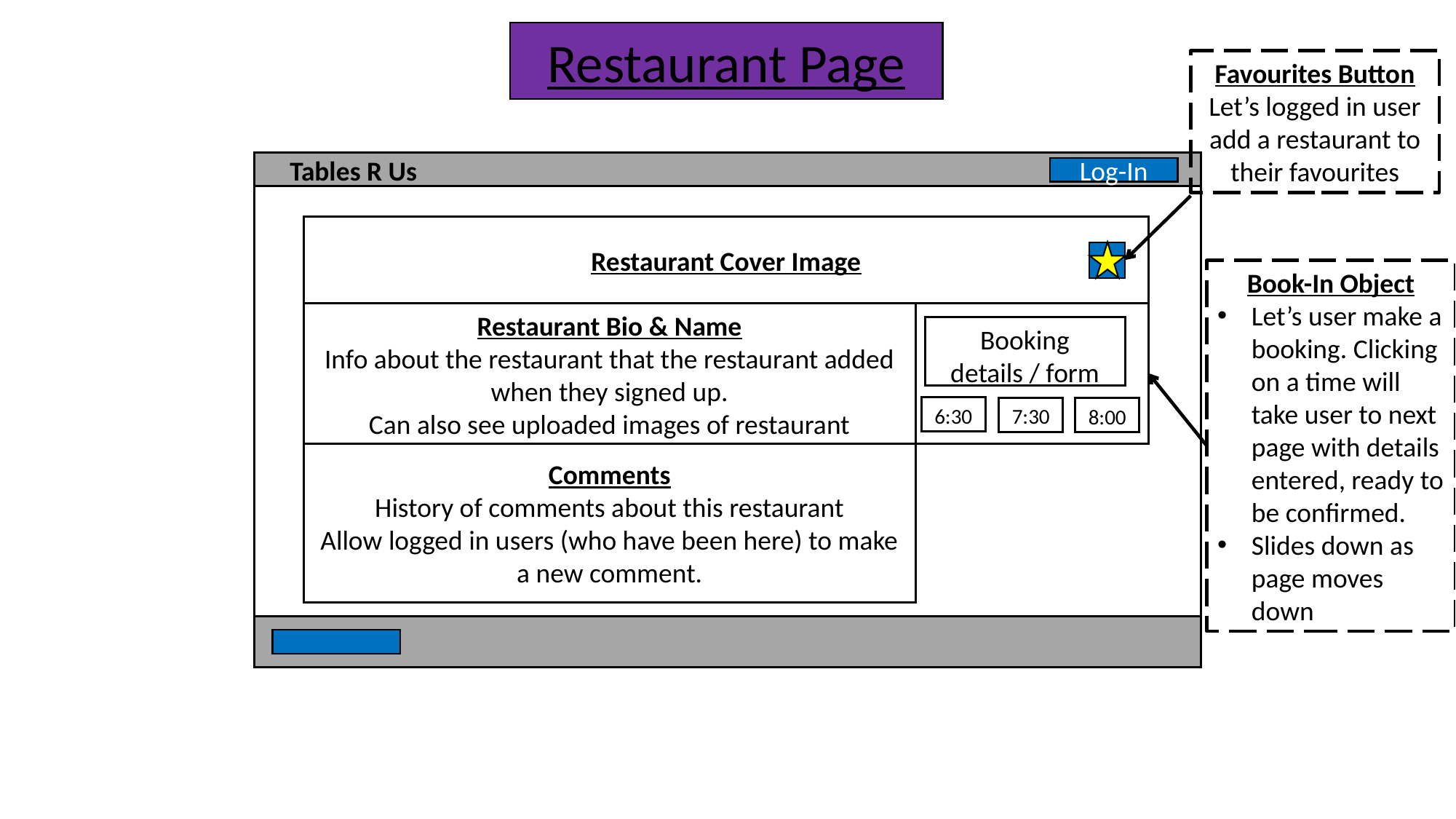

Restaurant Page
Favourites Button
Let’s logged in user add a restaurant to their favourites

Log-In
Tables R Us
Restaurant Cover Image

Book-In Object
Let’s user make a booking. Clicking on a time will take user to next page with details entered, ready to be confirmed.
Slides down as page moves down
Restaurant Bio & Name
Info about the restaurant that the restaurant added when they signed up.
Can also see uploaded images of restaurant

Booking details / form
6:30
7:30
8:00
Comments
History of comments about this restaurant
Allow logged in users (who have been here) to make a new comment.